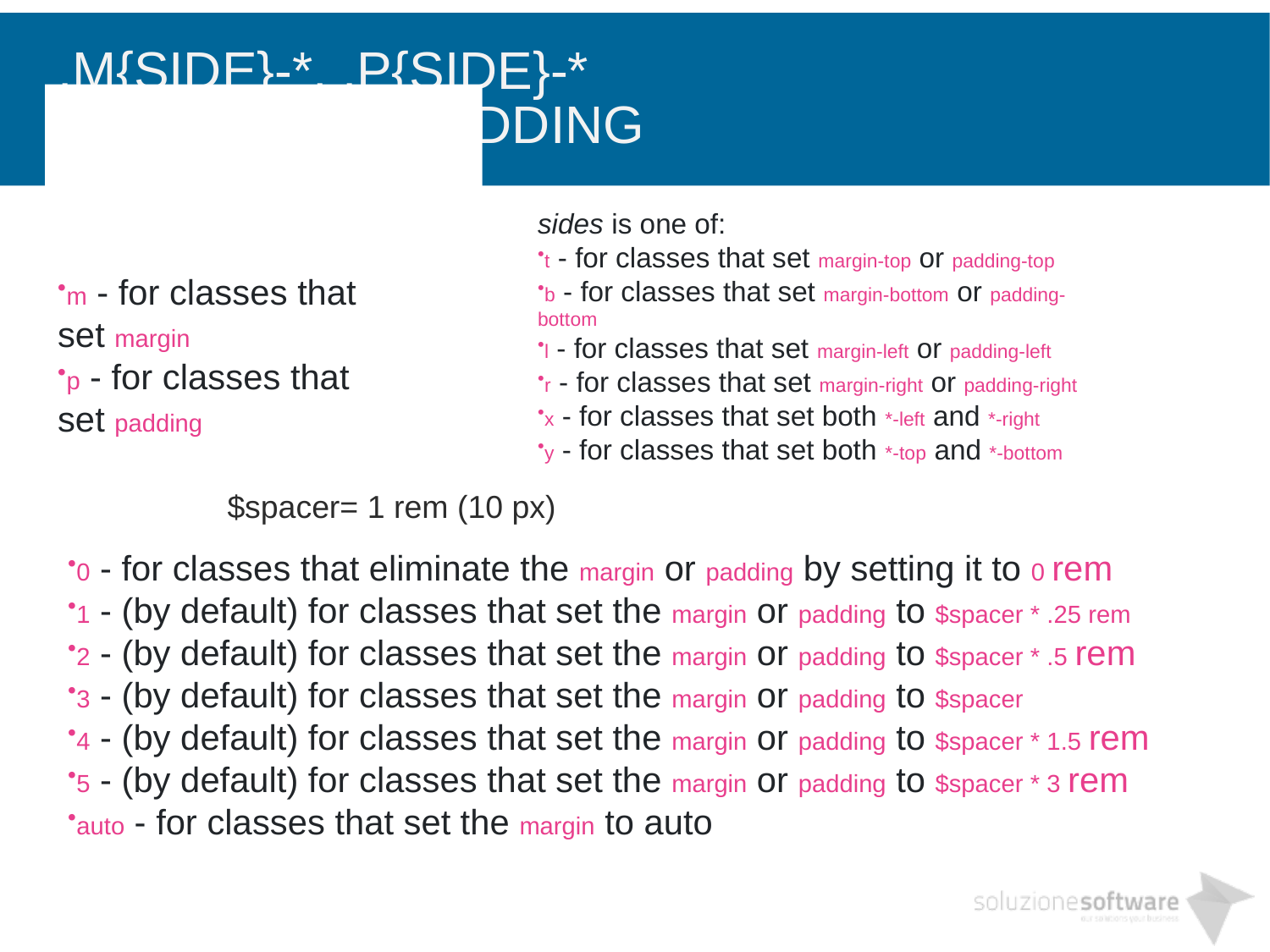

# .m{side}-*, .p{side}-* Margin and padding
sides is one of:
t - for classes that set margin-top or padding-top
b - for classes that set margin-bottom or padding-bottom
l - for classes that set margin-left or padding-left
r - for classes that set margin-right or padding-right
x - for classes that set both *-left and *-right
y - for classes that set both *-top and *-bottom

m - for classes that set margin
p - for classes that set padding

$spacer= 1 rem (10 px)
0 - for classes that eliminate the margin or padding by setting it to 0 rem
1 - (by default) for classes that set the margin or padding to $spacer * .25 rem
2 - (by default) for classes that set the margin or padding to $spacer * .5 rem
3 - (by default) for classes that set the margin or padding to $spacer
4 - (by default) for classes that set the margin or padding to $spacer * 1.5 rem
5 - (by default) for classes that set the margin or padding to $spacer * 3 rem
auto - for classes that set the margin to auto